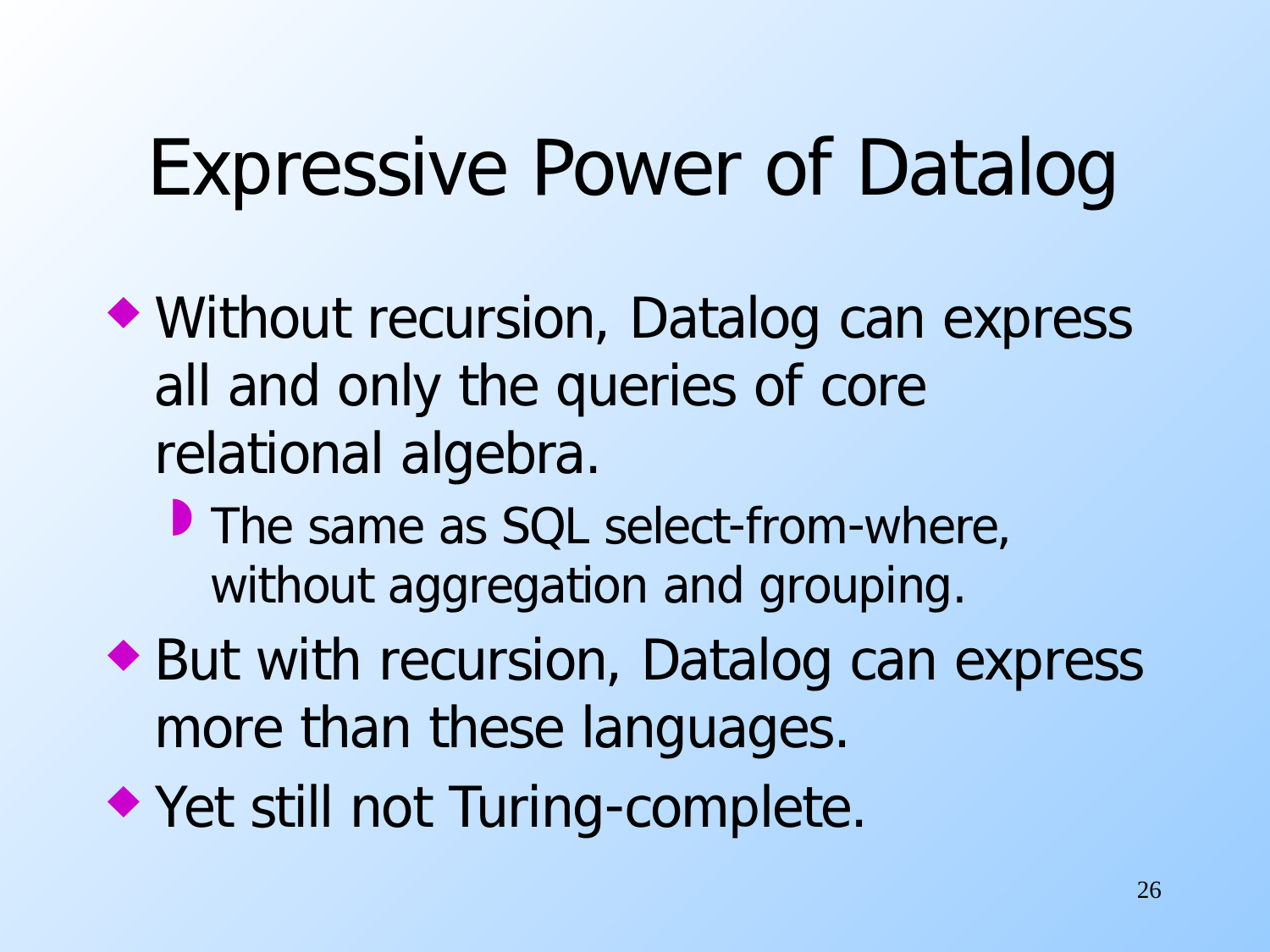

# Expressive Power of Datalog
Without recursion, Datalog can express all and only the queries of core relational algebra.
The same as SQL select-from-where, without aggregation and grouping.
But with recursion, Datalog can express more than these languages.
Yet still not Turing-complete.
26